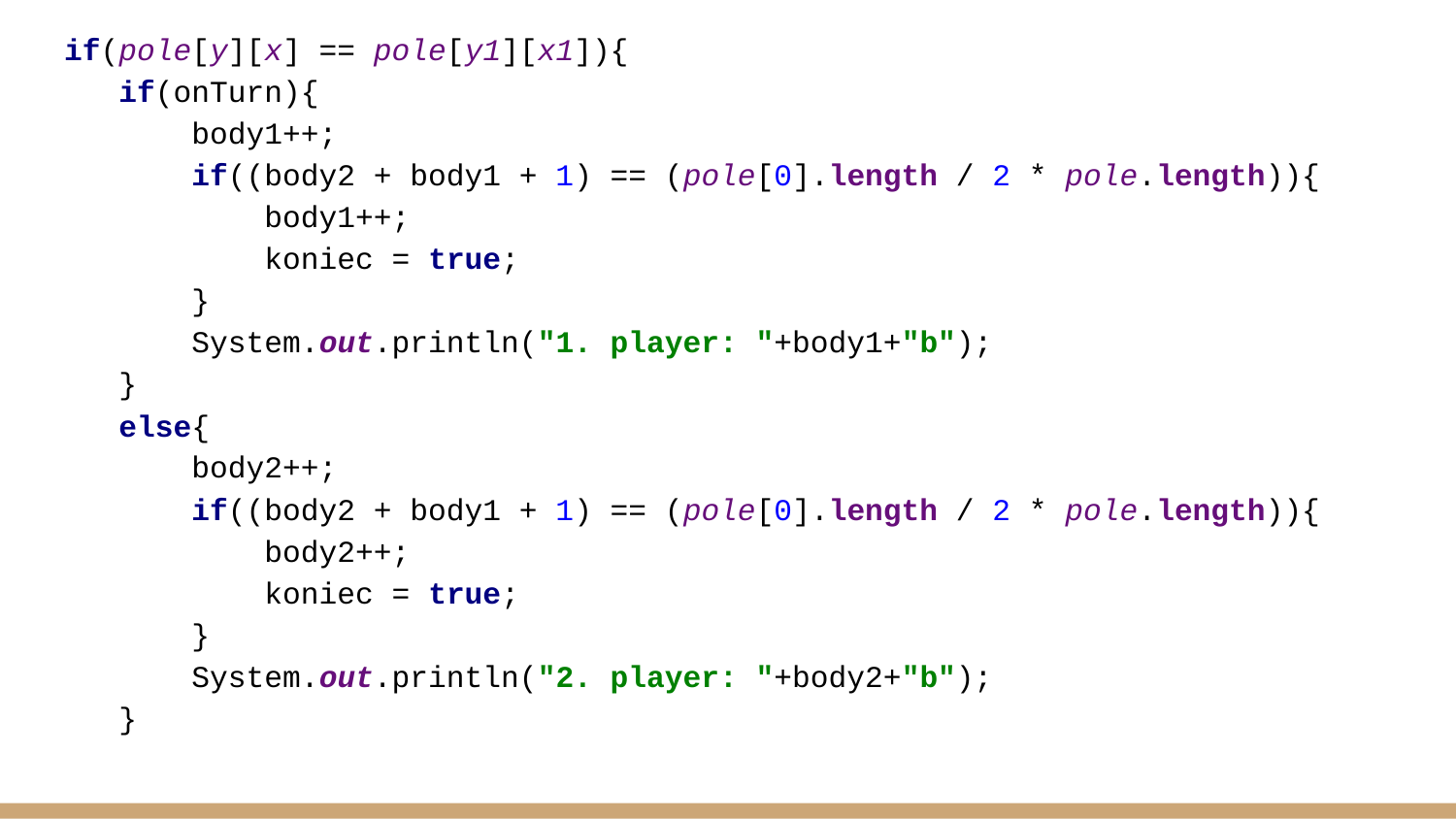

if(pole[y][x] == pole[y1][x1]){
   if(onTurn){
       body1++;
       if((body2 + body1 + 1) == (pole[0].length / 2 * pole.length)){
           body1++;
           koniec = true;
       }
       System.out.println("1. player: "+body1+"b");
   }
   else{
       body2++;
       if((body2 + body1 + 1) == (pole[0].length / 2 * pole.length)){
           body2++;
           koniec = true;
       }
       System.out.println("2. player: "+body2+"b");
   }